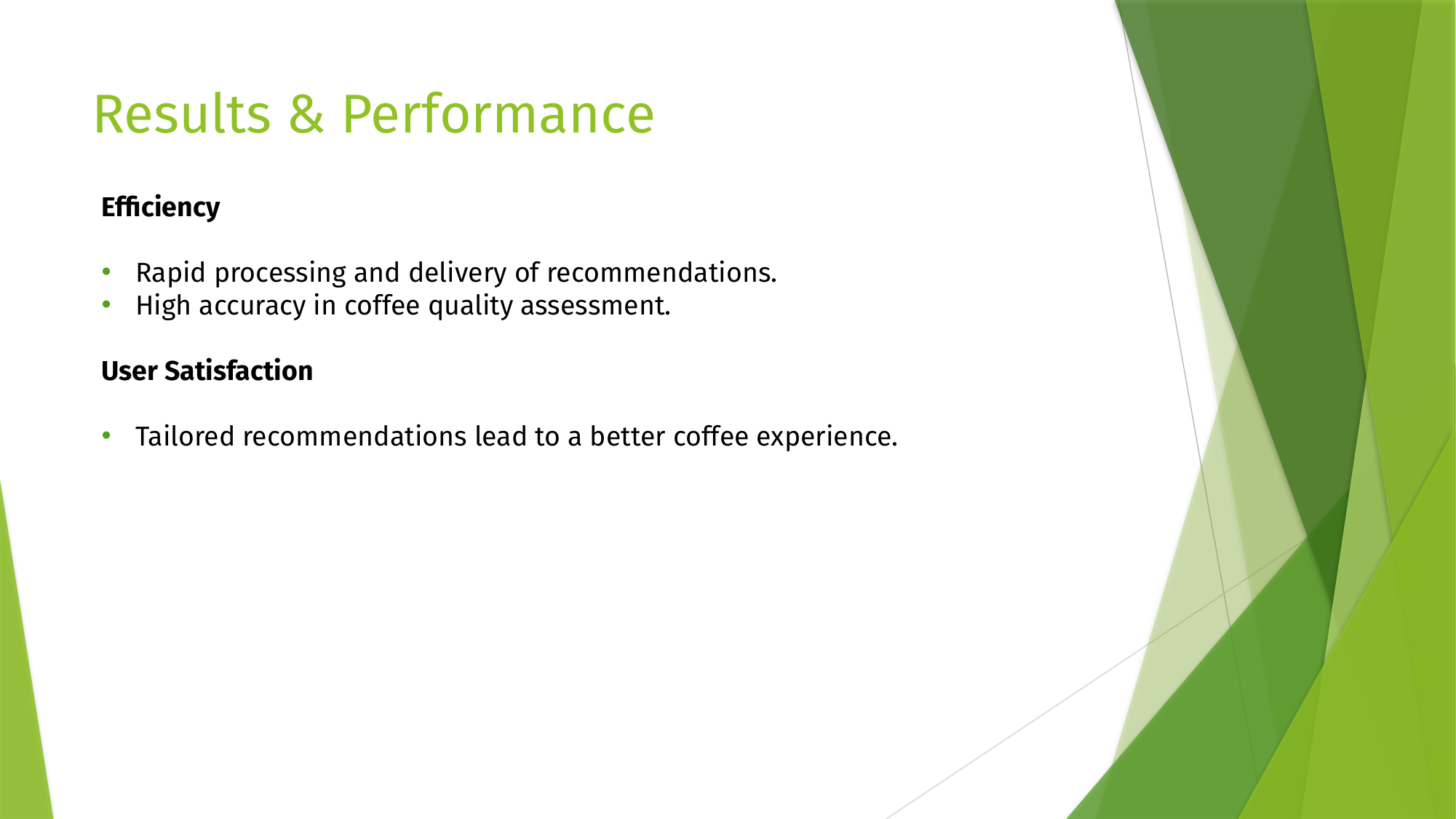

# Results & Performance
Efficiency

Rapid processing and delivery of recommendations.
High accuracy in coffee quality assessment.

User Satisfaction

Tailored recommendations lead to a better coffee experience.